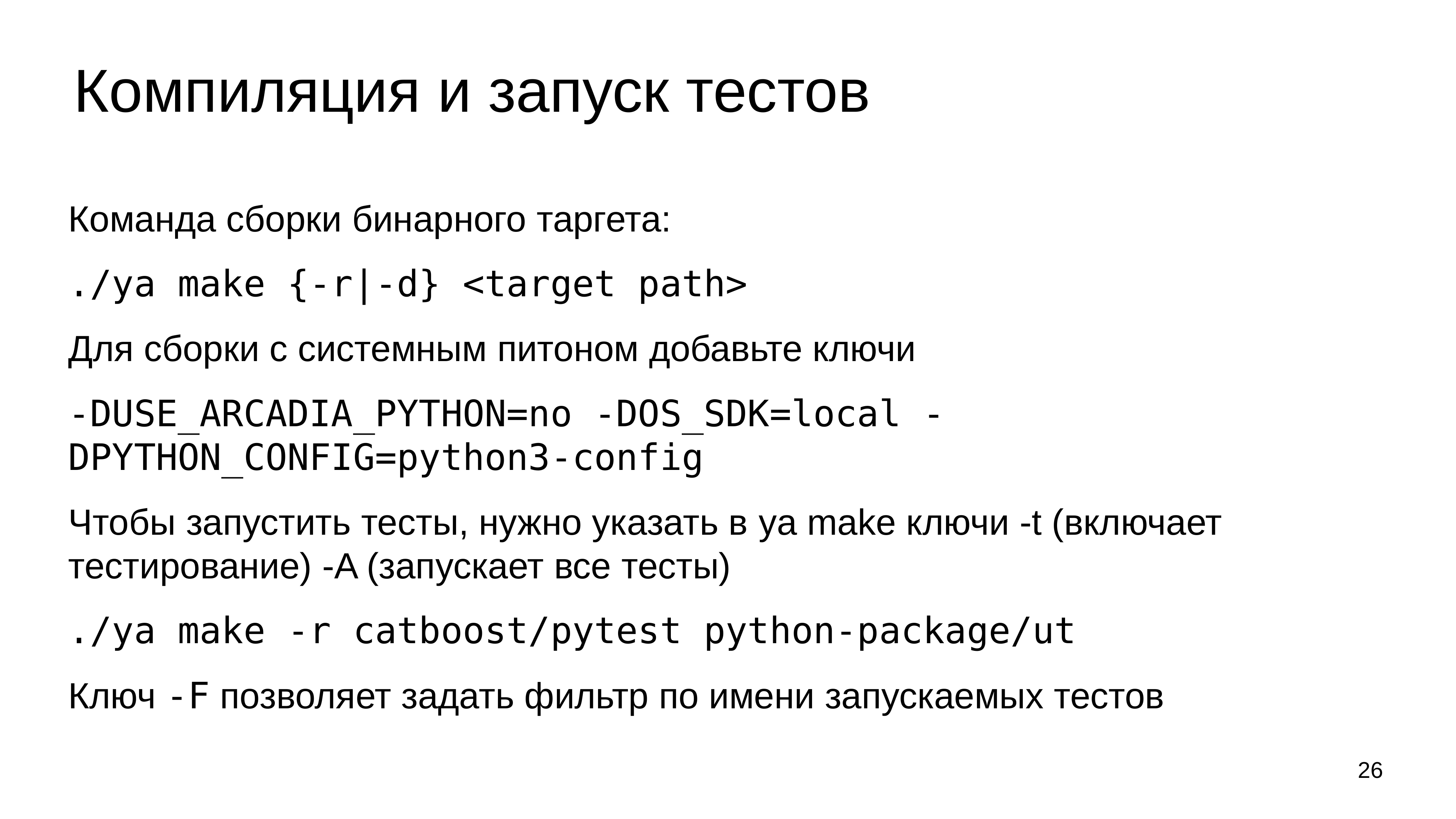

# Компиляция и запуск тестов
Команда сборки бинарного таргета:
./ya make {-r|-d} <target path>
Для сборки с системным питоном добавьте ключи
-DUSE_ARCADIA_PYTHON=no -DOS_SDK=local -DPYTHON_CONFIG=python3-config
Чтобы запустить тесты, нужно указать в ya make ключи -t (включает тестирование) -A (запускает все тесты)
./ya make -r catboost/pytest python-package/ut
Ключ -F позволяет задать фильтр по имени запускаемых тестов

26